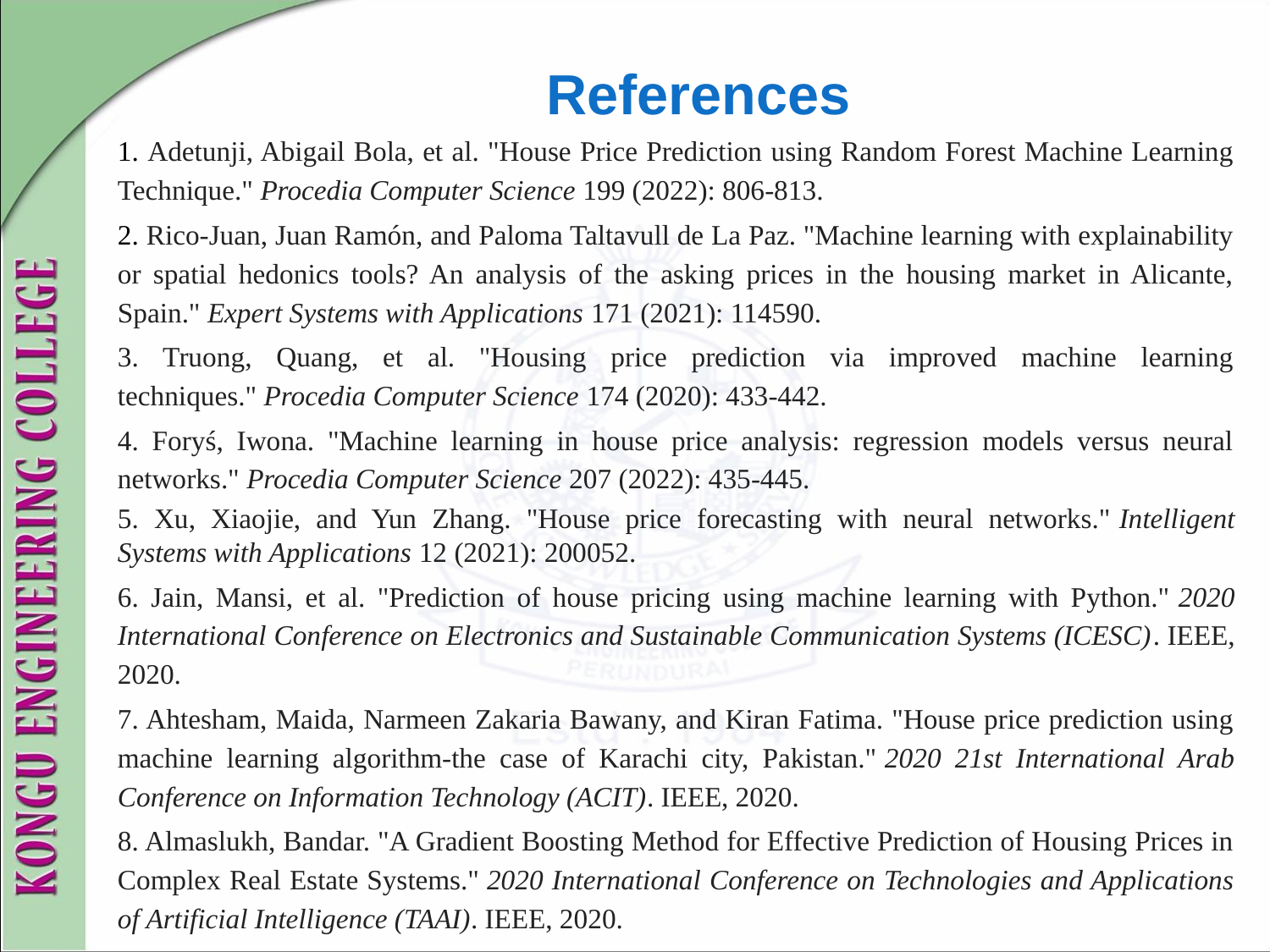

# References
1. Adetunji, Abigail Bola, et al. "House Price Prediction using Random Forest Machine Learning Technique." Procedia Computer Science 199 (2022): 806-813.
2. Rico-Juan, Juan Ramón, and Paloma Taltavull de La Paz. "Machine learning with explainability or spatial hedonics tools? An analysis of the asking prices in the housing market in Alicante, Spain." Expert Systems with Applications 171 (2021): 114590.
3. Truong, Quang, et al. "Housing price prediction via improved machine learning techniques." Procedia Computer Science 174 (2020): 433-442.
4. Foryś, Iwona. "Machine learning in house price analysis: regression models versus neural networks." Procedia Computer Science 207 (2022): 435-445.
5. Xu, Xiaojie, and Yun Zhang. "House price forecasting with neural networks." Intelligent Systems with Applications 12 (2021): 200052.
6. Jain, Mansi, et al. "Prediction of house pricing using machine learning with Python." 2020 International Conference on Electronics and Sustainable Communication Systems (ICESC). IEEE, 2020.
7. Ahtesham, Maida, Narmeen Zakaria Bawany, and Kiran Fatima. "House price prediction using machine learning algorithm-the case of Karachi city, Pakistan." 2020 21st International Arab Conference on Information Technology (ACIT). IEEE, 2020.
8. Almaslukh, Bandar. "A Gradient Boosting Method for Effective Prediction of Housing Prices in Complex Real Estate Systems." 2020 International Conference on Technologies and Applications of Artificial Intelligence (TAAI). IEEE, 2020.